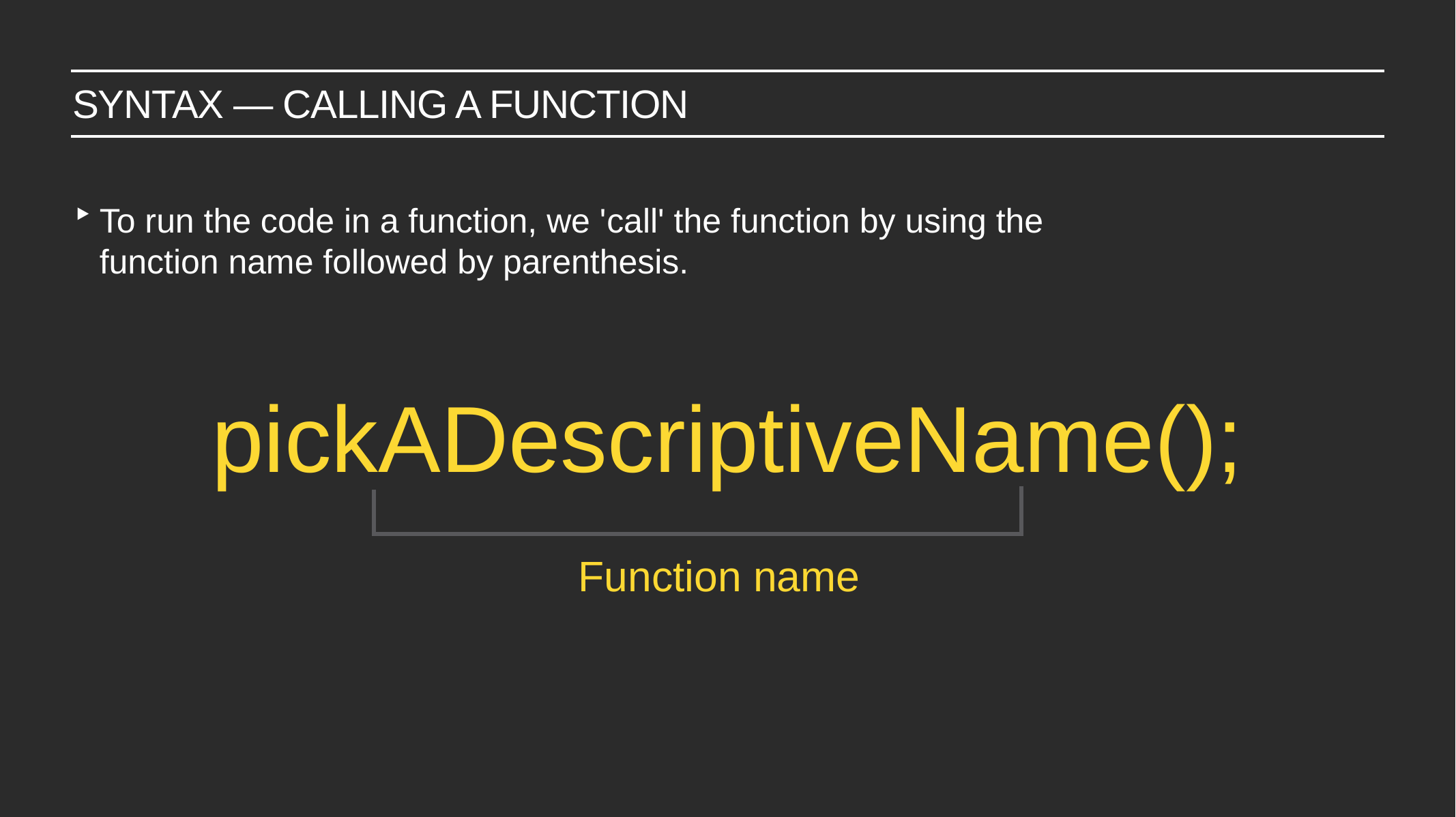

syntax — calling a function

To run the code in a function, we 'call' the function by using the function name followed by parenthesis.
pickADescriptiveName();

Function name